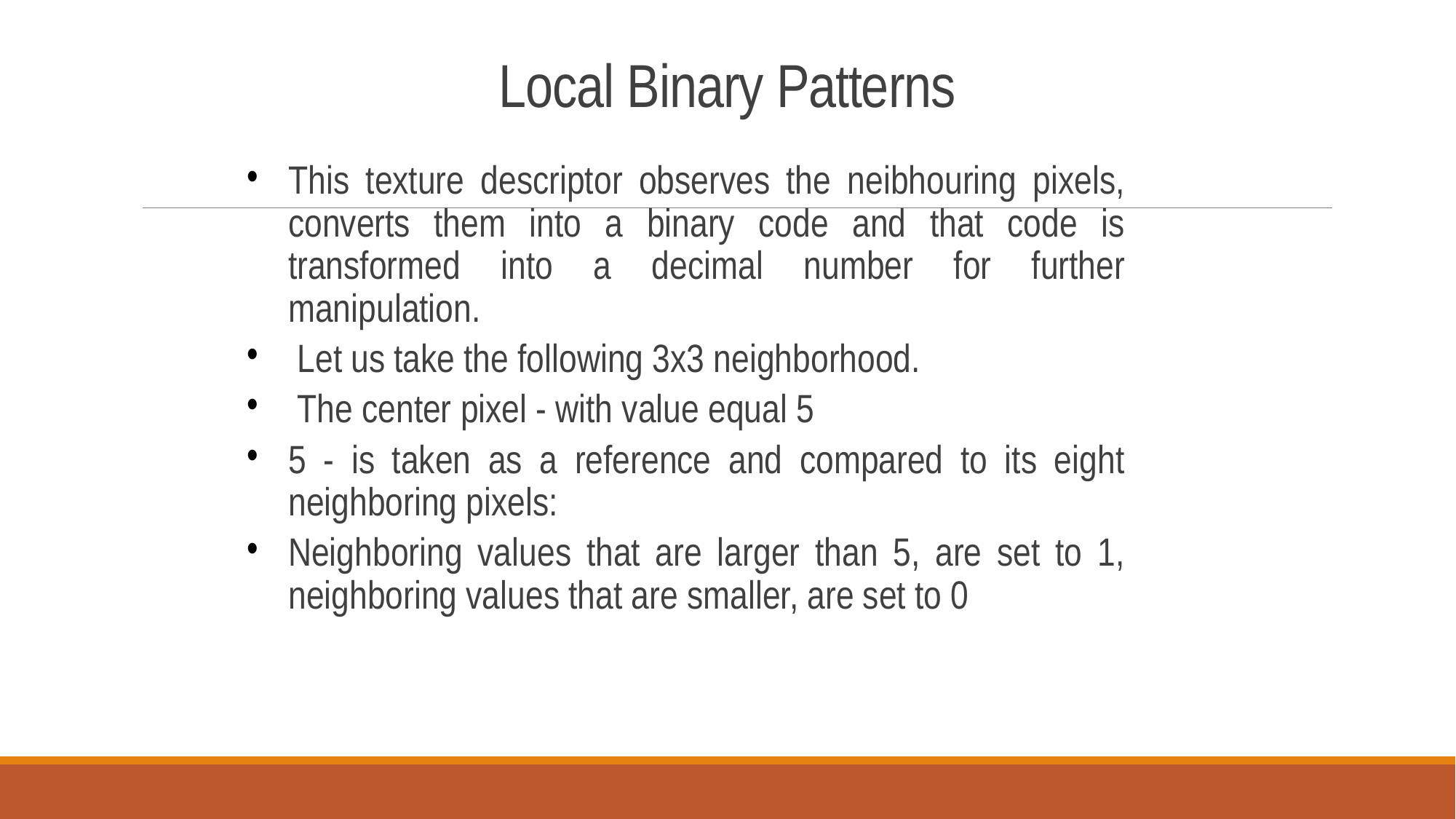

# Local Binary Patterns
This texture descriptor observes the neibhouring pixels, converts them into a binary code and that code is transformed into a decimal number for further manipulation.
 Let us take the following 3x3 neighborhood.
 The center pixel - with value equal 5
5 - is taken as a reference and compared to its eight neighboring pixels:
Neighboring values that are larger than 5, are set to 1, neighboring values that are smaller, are set to 0